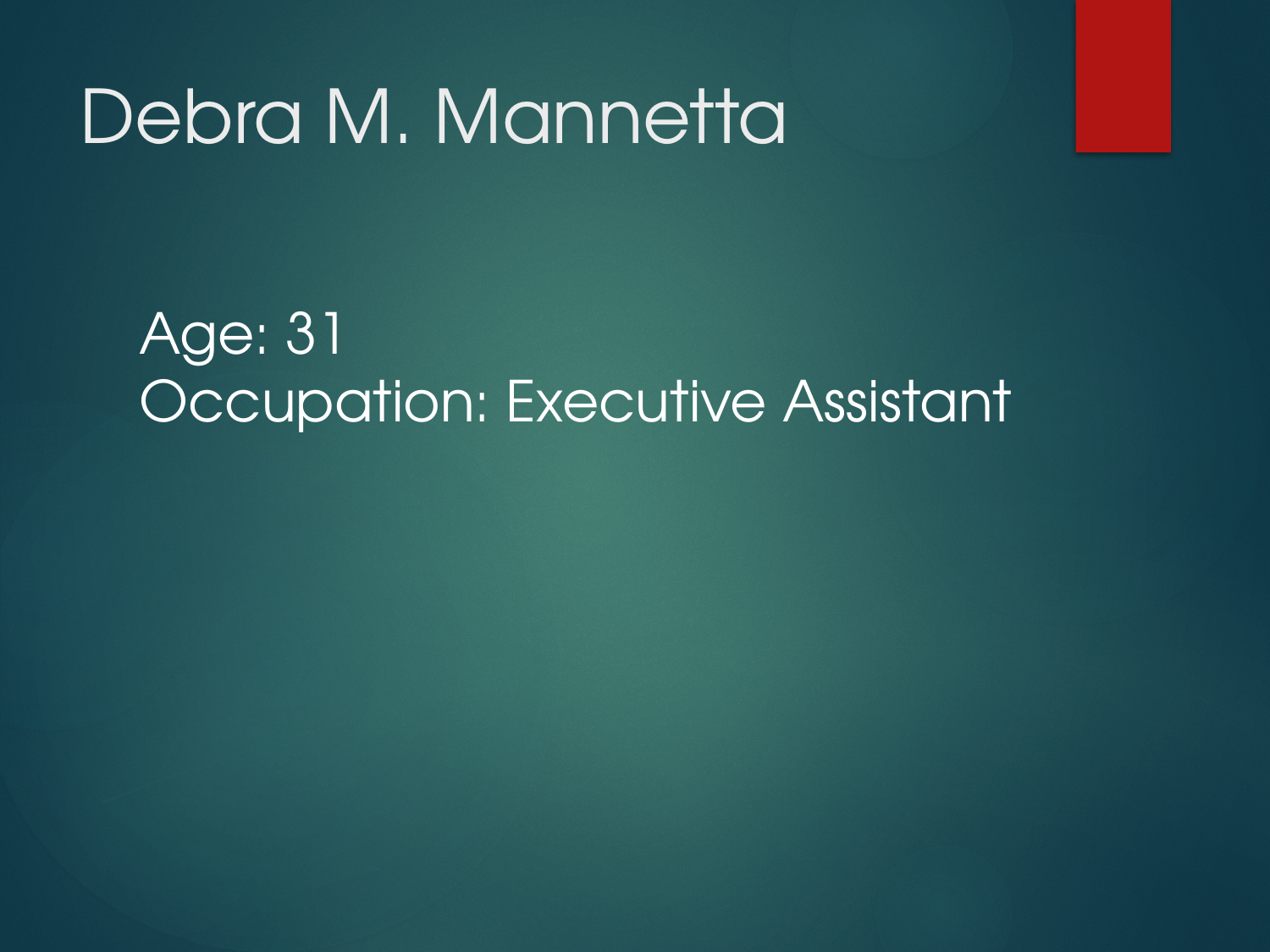

# Debra M. Mannetta

Age: 31
Occupation: Executive Assistant